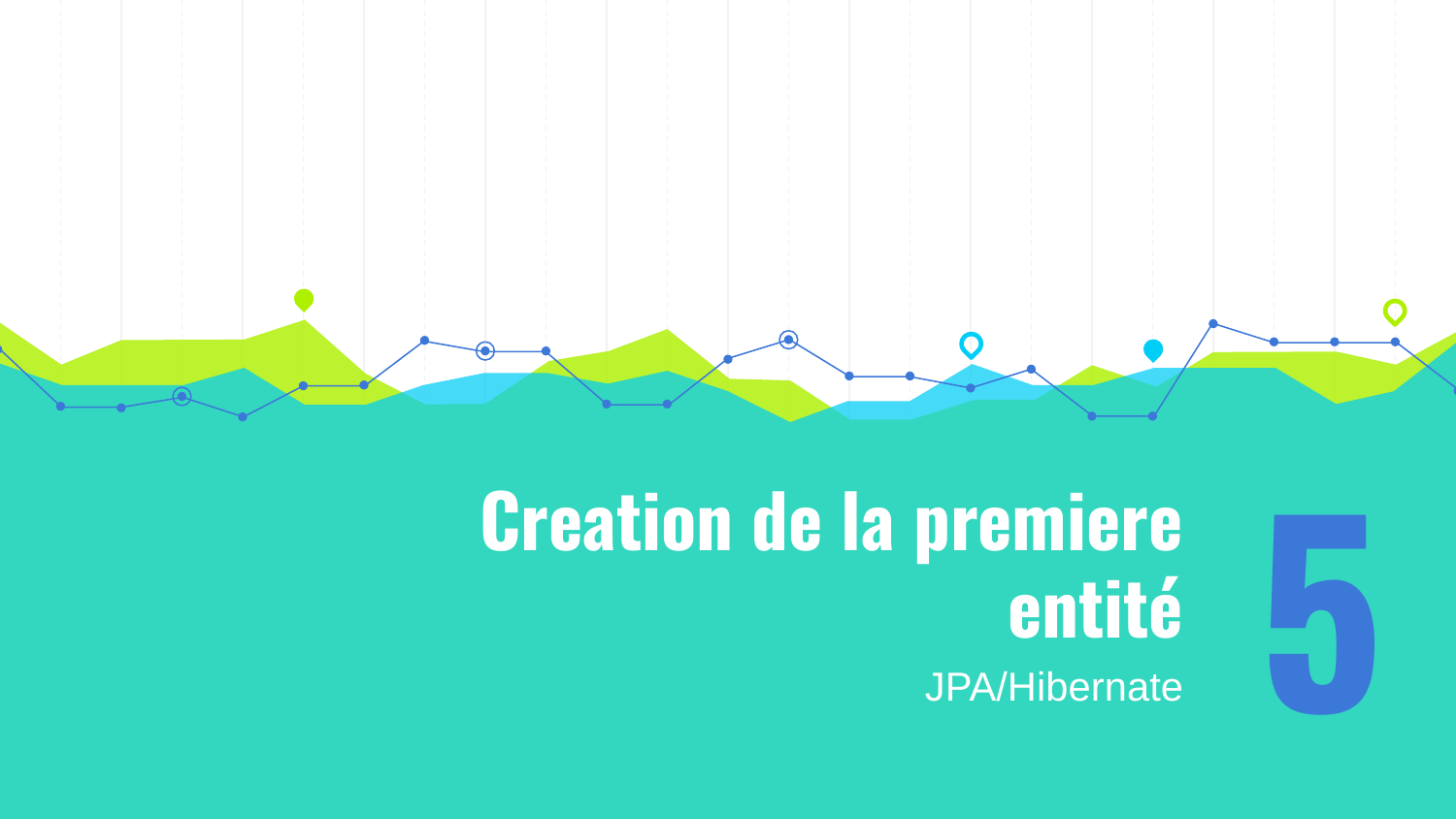

# Creation de la premiere entité
5
JPA/Hibernate